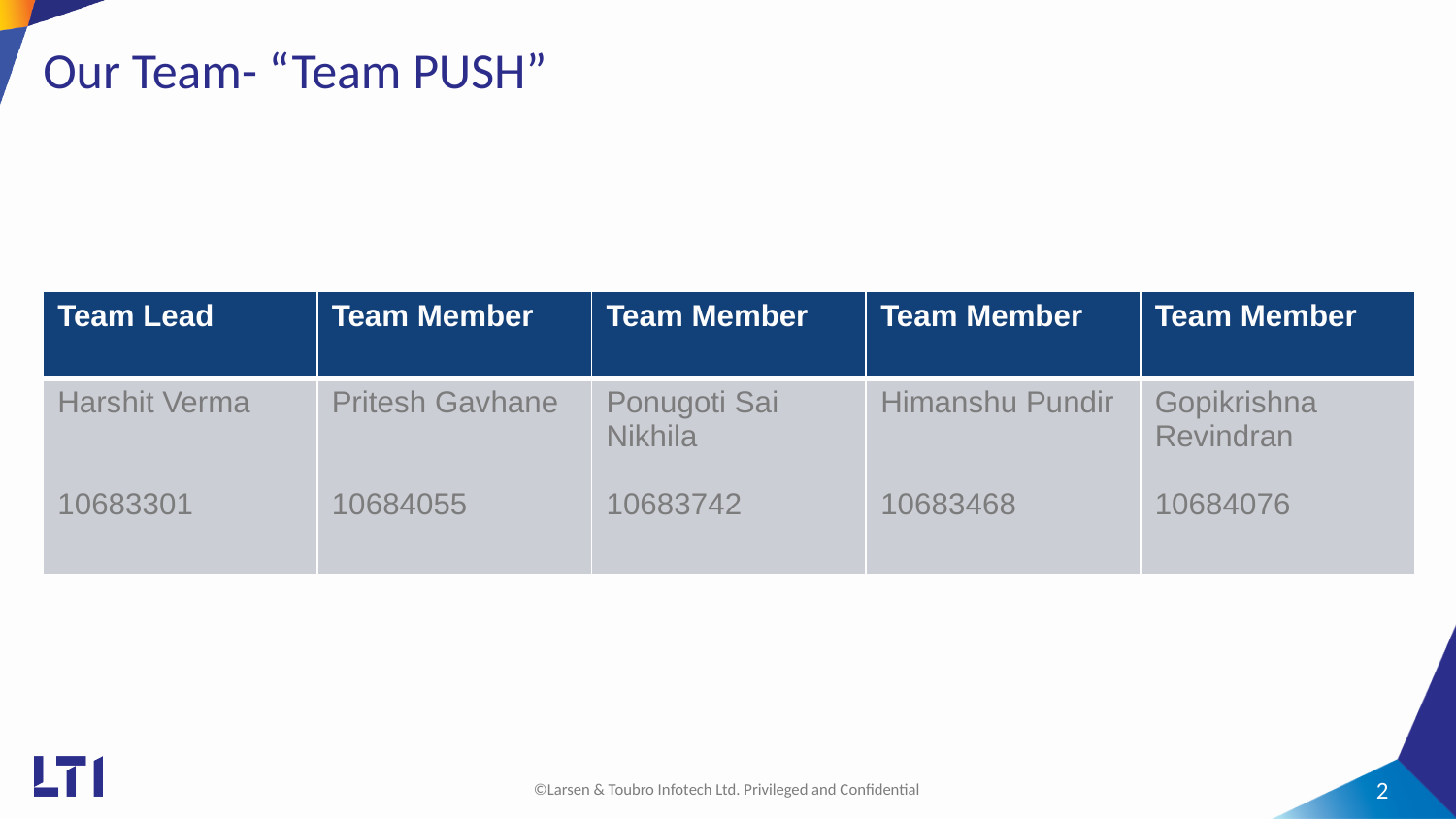

# Our Team- “Team PUSH”
| Team Lead | Team Member | Team Member | Team Member | Team Member |
| --- | --- | --- | --- | --- |
| Harshit Verma 10683301 | Pritesh Gavhane 10684055 | Ponugoti Sai Nikhila 10683742 | Himanshu Pundir 10683468 | Gopikrishna Revindran 10684076 |